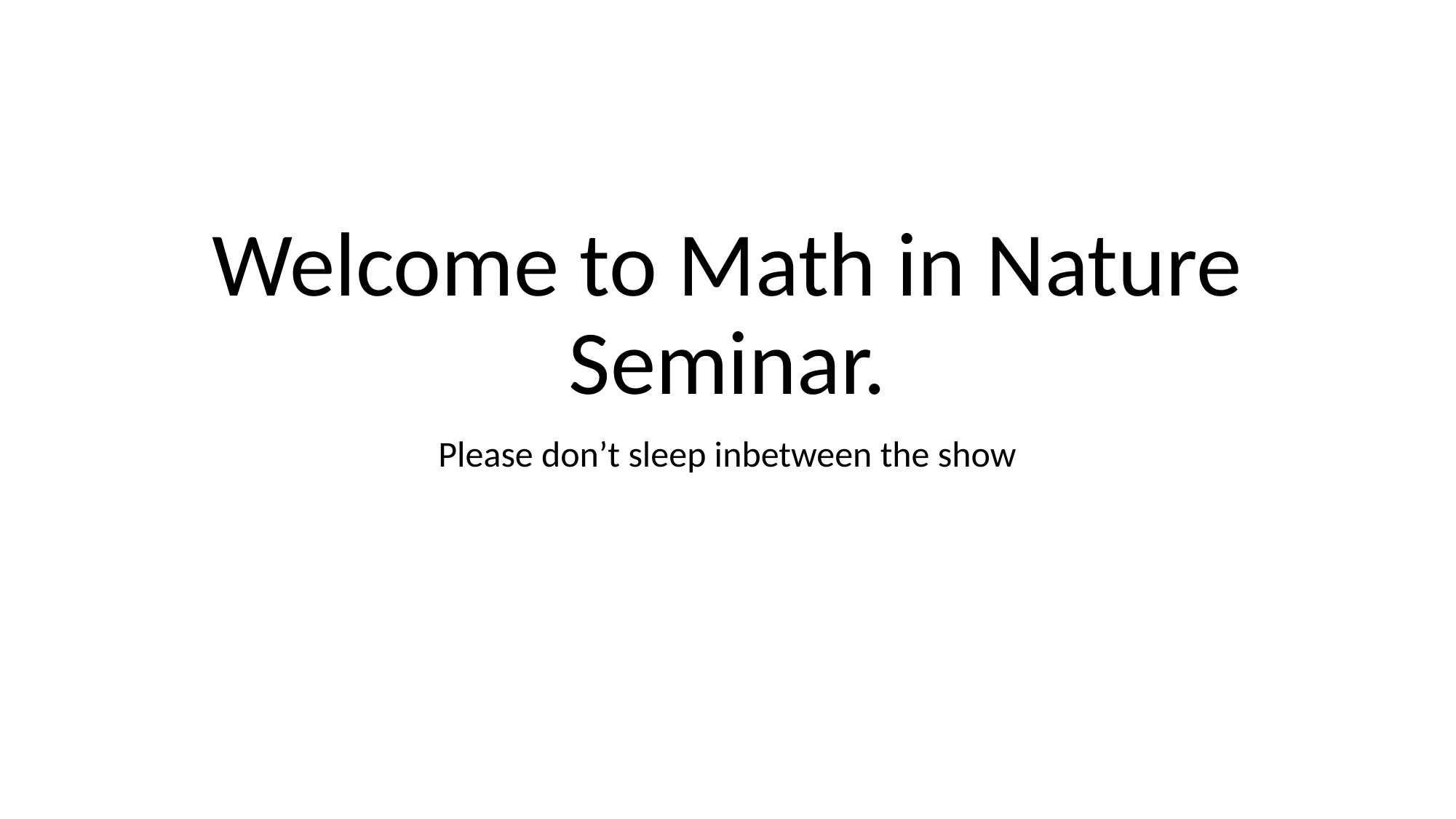

# Welcome to Math in Nature Seminar.
Please don’t sleep inbetween the show